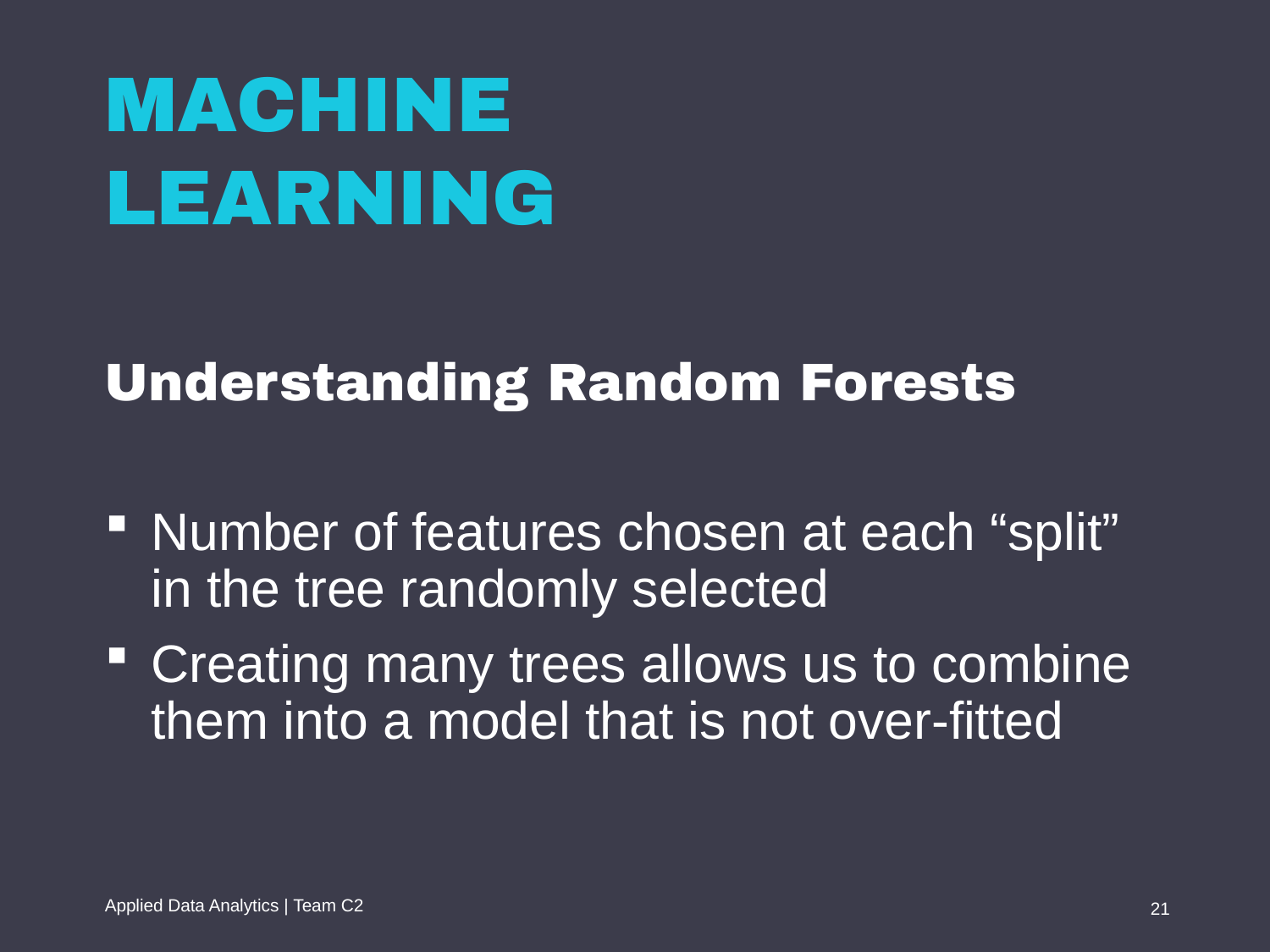

MACHINE
LEARNING
Understanding Random Forests

 Number of features chosen at each “split”
 in the tree randomly selected
 Creating many trees allows us to combine
 them into a model that is not over-fitted
Applied Data Analytics | Team C2
21